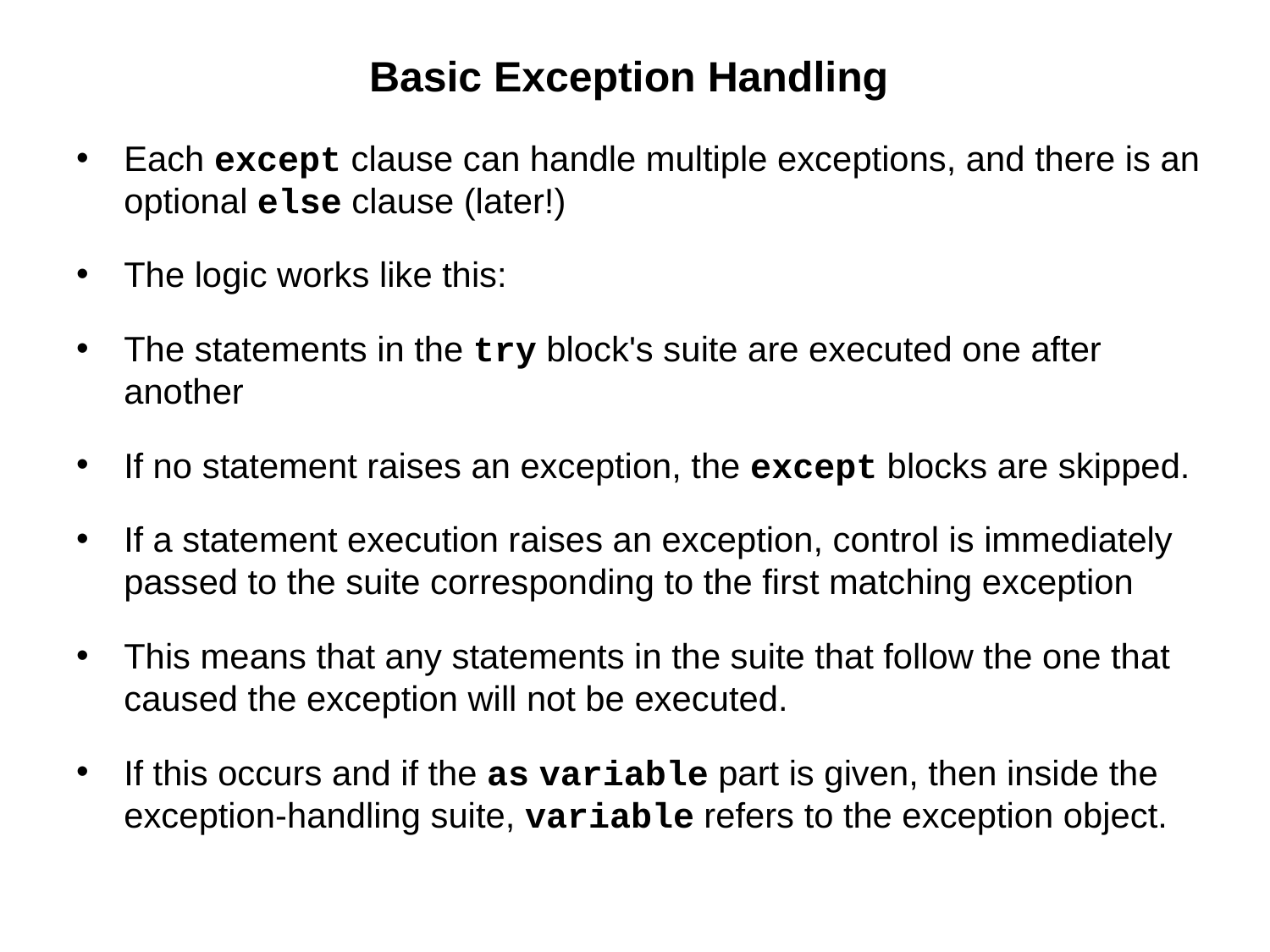

# Basic Exception Handling
Each except clause can handle multiple exceptions, and there is an optional else clause (later!)
The logic works like this:
The statements in the try block's suite are executed one after another
If no statement raises an exception, the except blocks are skipped.
If a statement execution raises an exception, control is immediately passed to the suite corresponding to the first matching exception
This means that any statements in the suite that follow the one that caused the exception will not be executed.
If this occurs and if the as variable part is given, then inside the exception-handling suite, variable refers to the exception object.